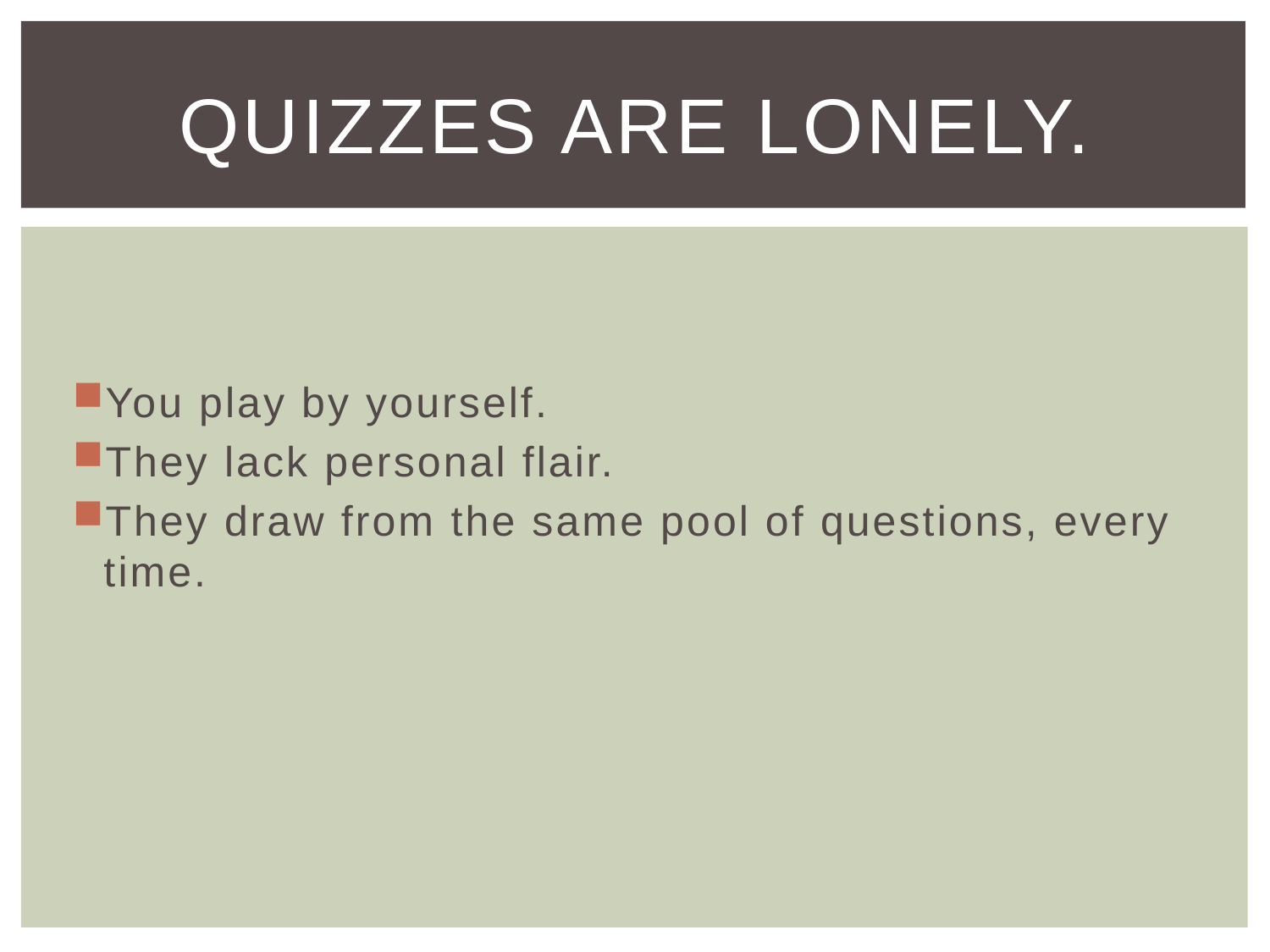

# Quizzes are Lonely.
You play by yourself.
They lack personal flair.
They draw from the same pool of questions, every time.